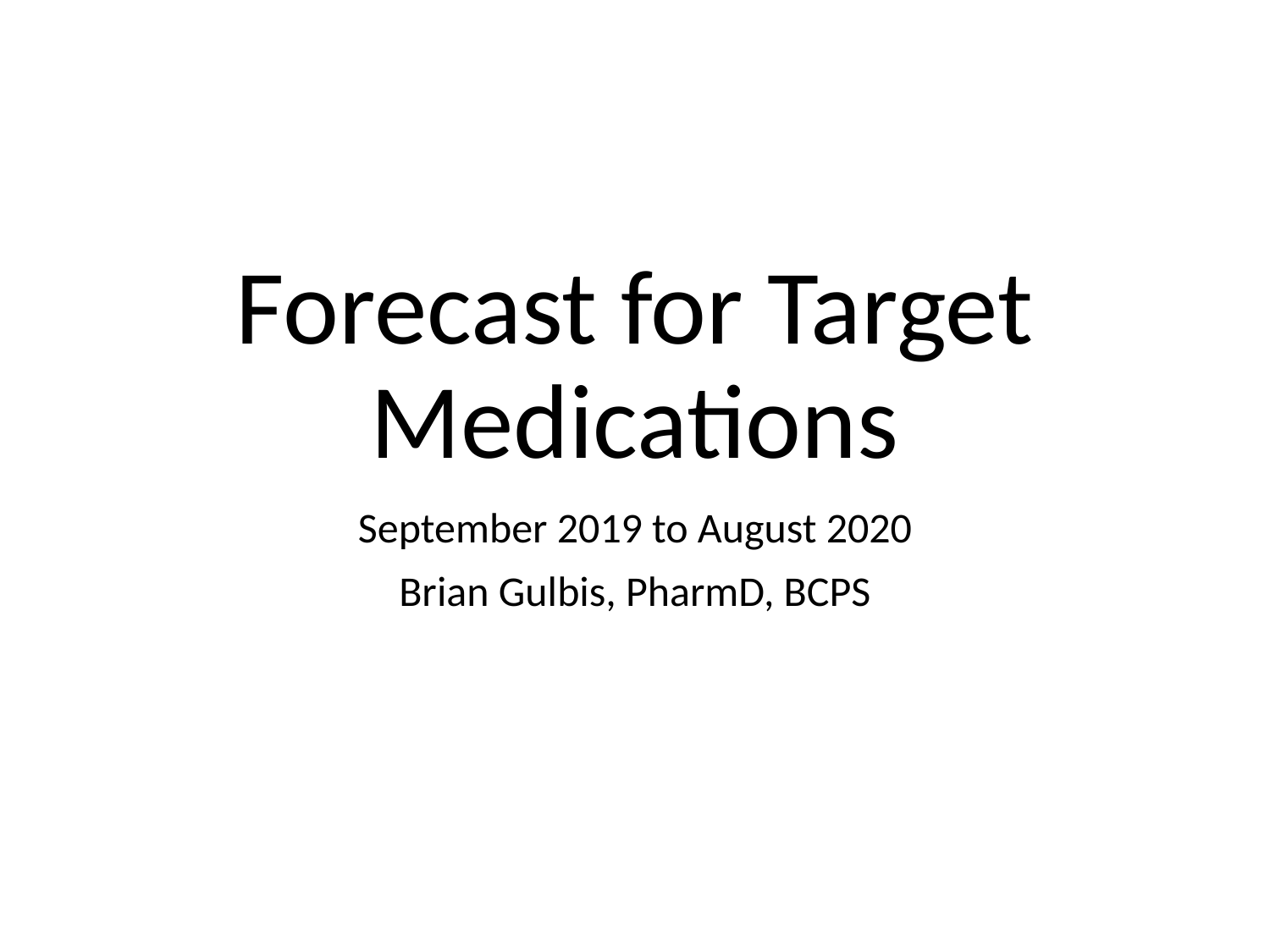

# Forecast for Target Medications
September 2019 to August 2020
Brian Gulbis, PharmD, BCPS